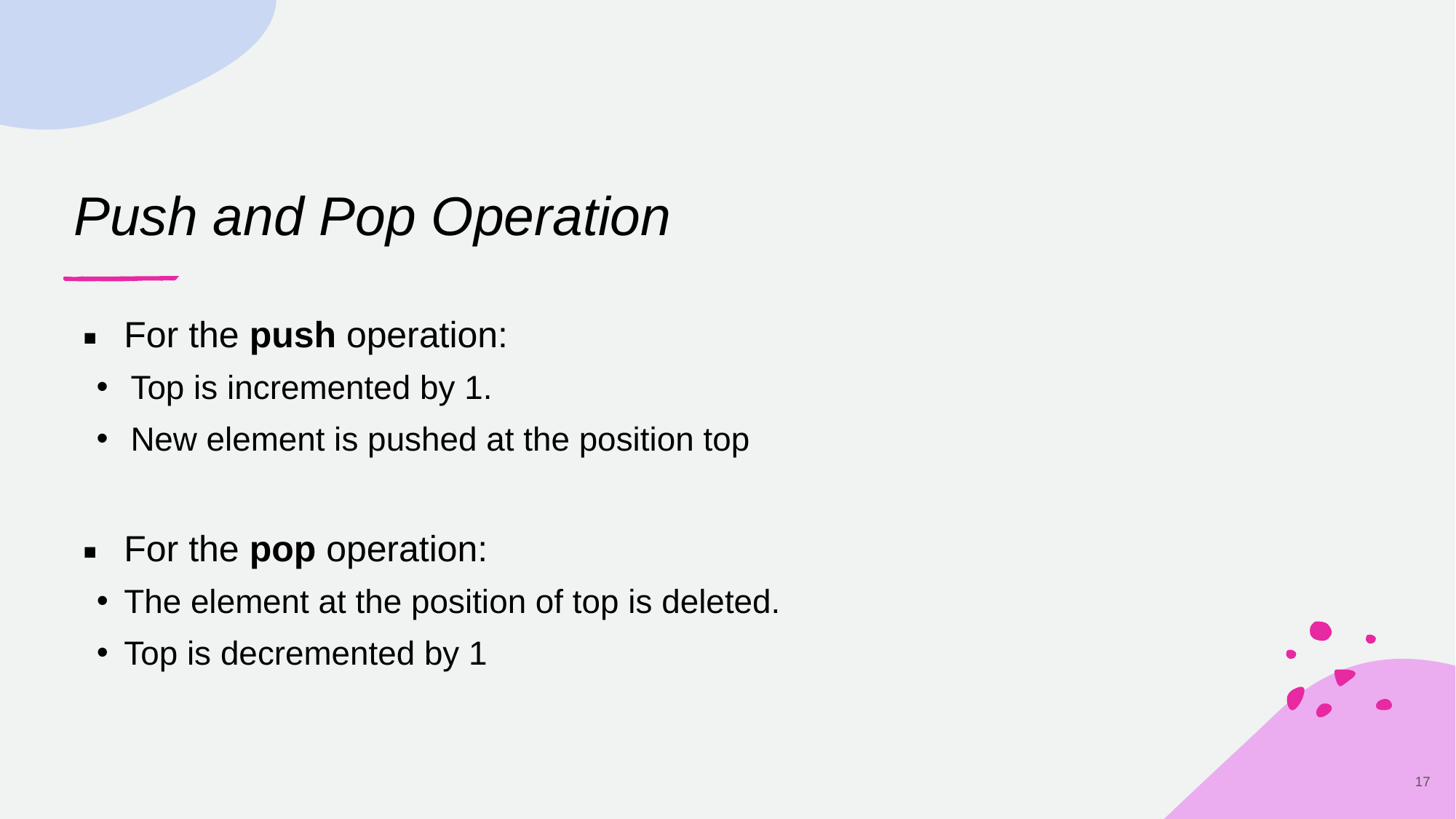

# Push and Pop Operation
For the push operation:
Top is incremented by 1.
New element is pushed at the position top

For the pop operation:
The element at the position of top is deleted.
Top is decremented by 1
17